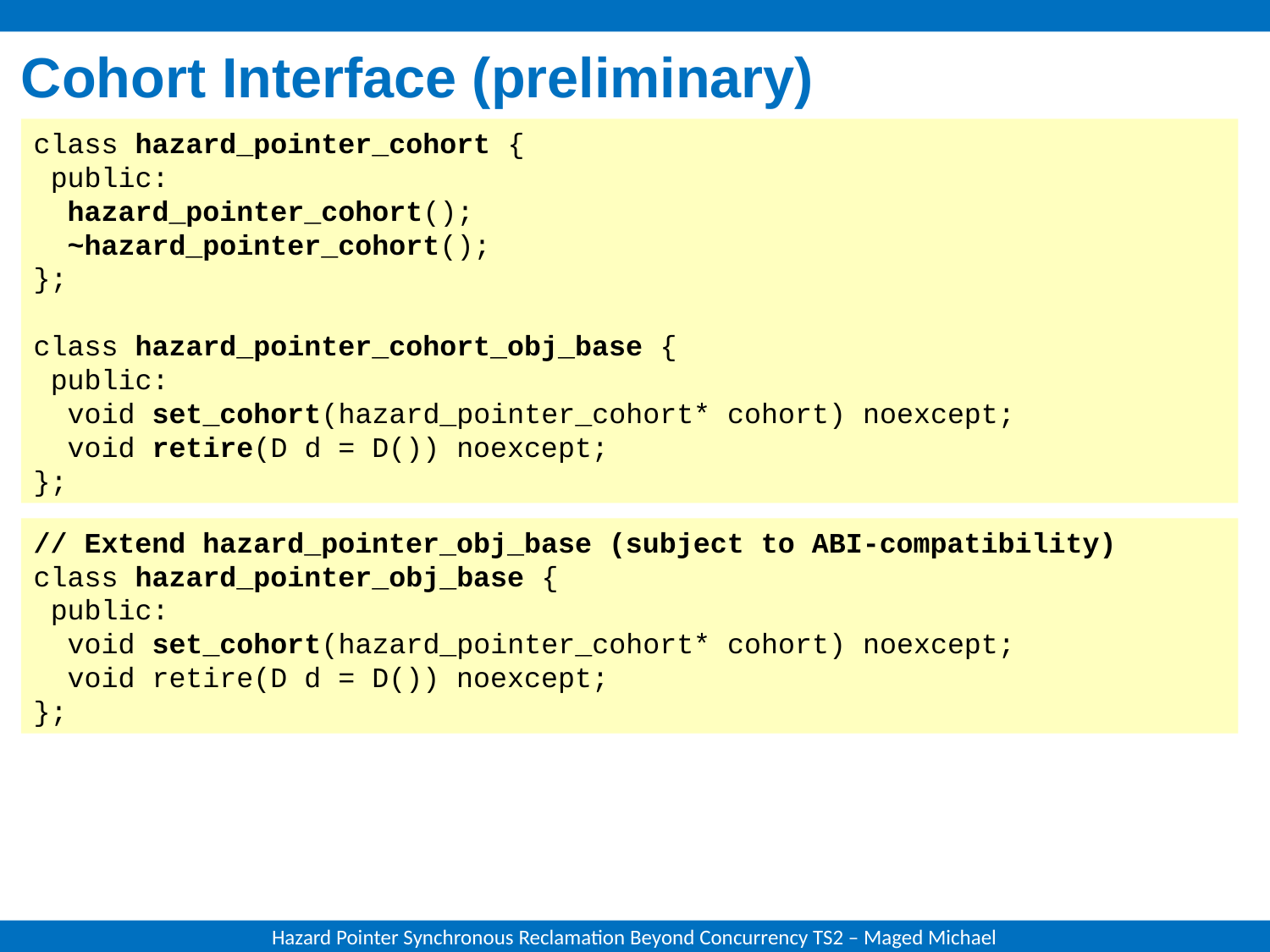

# Cohort Interface (preliminary)
class hazard_pointer_cohort {
 public:
  hazard_pointer_cohort();
  ~hazard_pointer_cohort();
};

class hazard_pointer_cohort_obj_base {
 public:
  void set_cohort(hazard_pointer_cohort* cohort) noexcept;
  void retire(D d = D()) noexcept;
};
// Extend hazard_pointer_obj_base (subject to ABI-compatibility)
class hazard_pointer_obj_base {
 public:
  void set_cohort(hazard_pointer_cohort* cohort) noexcept;
  void retire(D d = D()) noexcept;
};
Hazard Pointer Synchronous Reclamation Beyond Concurrency TS2 – Maged Michael
30